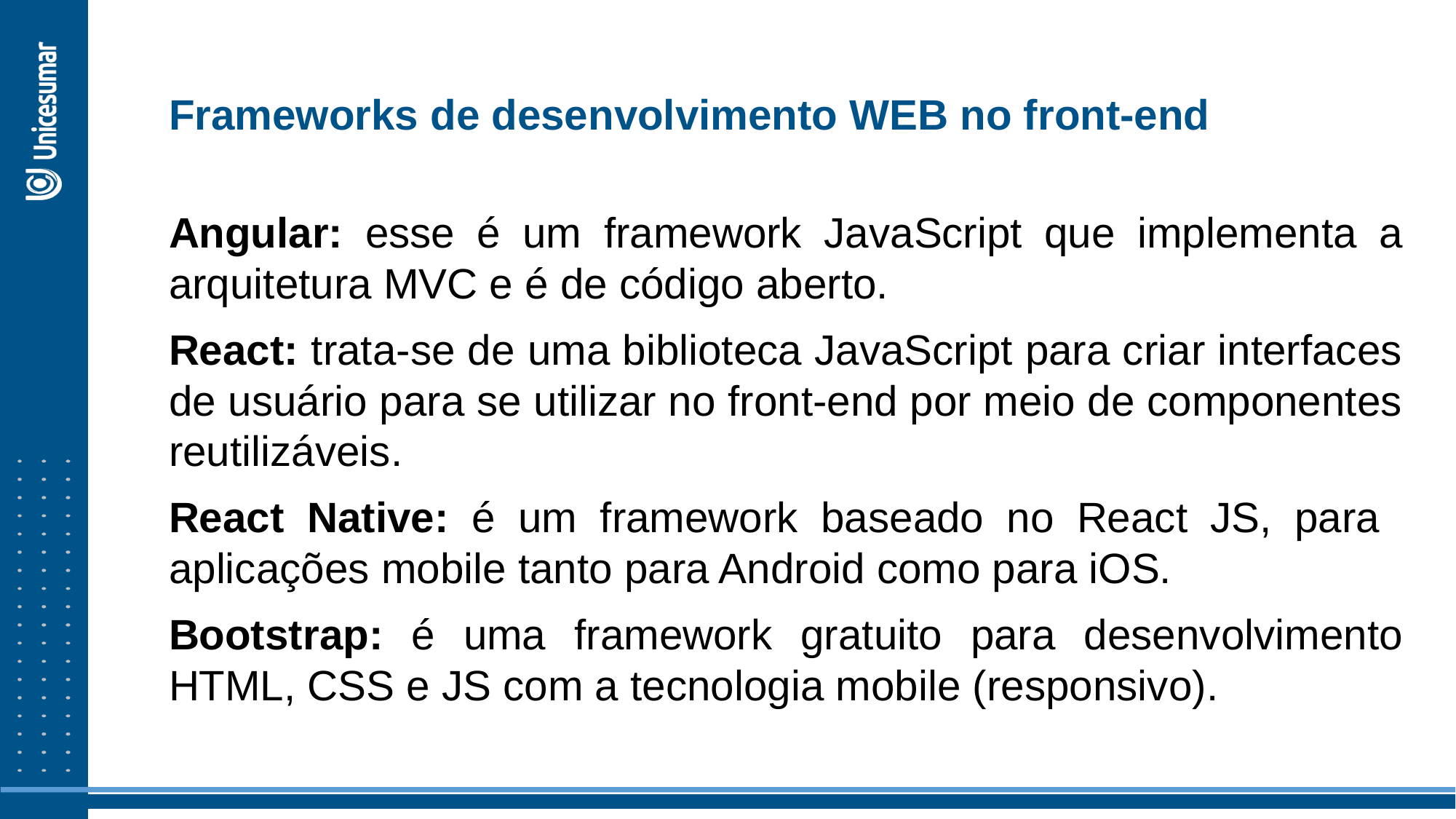

Frameworks de desenvolvimento WEB no front-end
Angular: esse é um framework JavaScript que implementa a arquitetura MVC e é de código aberto.
React: trata-se de uma biblioteca JavaScript para criar interfaces de usuário para se utilizar no front-end por meio de componentes reutilizáveis.
React Native: é um framework baseado no React JS, para  aplicações mobile tanto para Android como para iOS.
Bootstrap: é uma framework gratuito para desenvolvimento HTML, CSS e JS com a tecnologia mobile (responsivo).